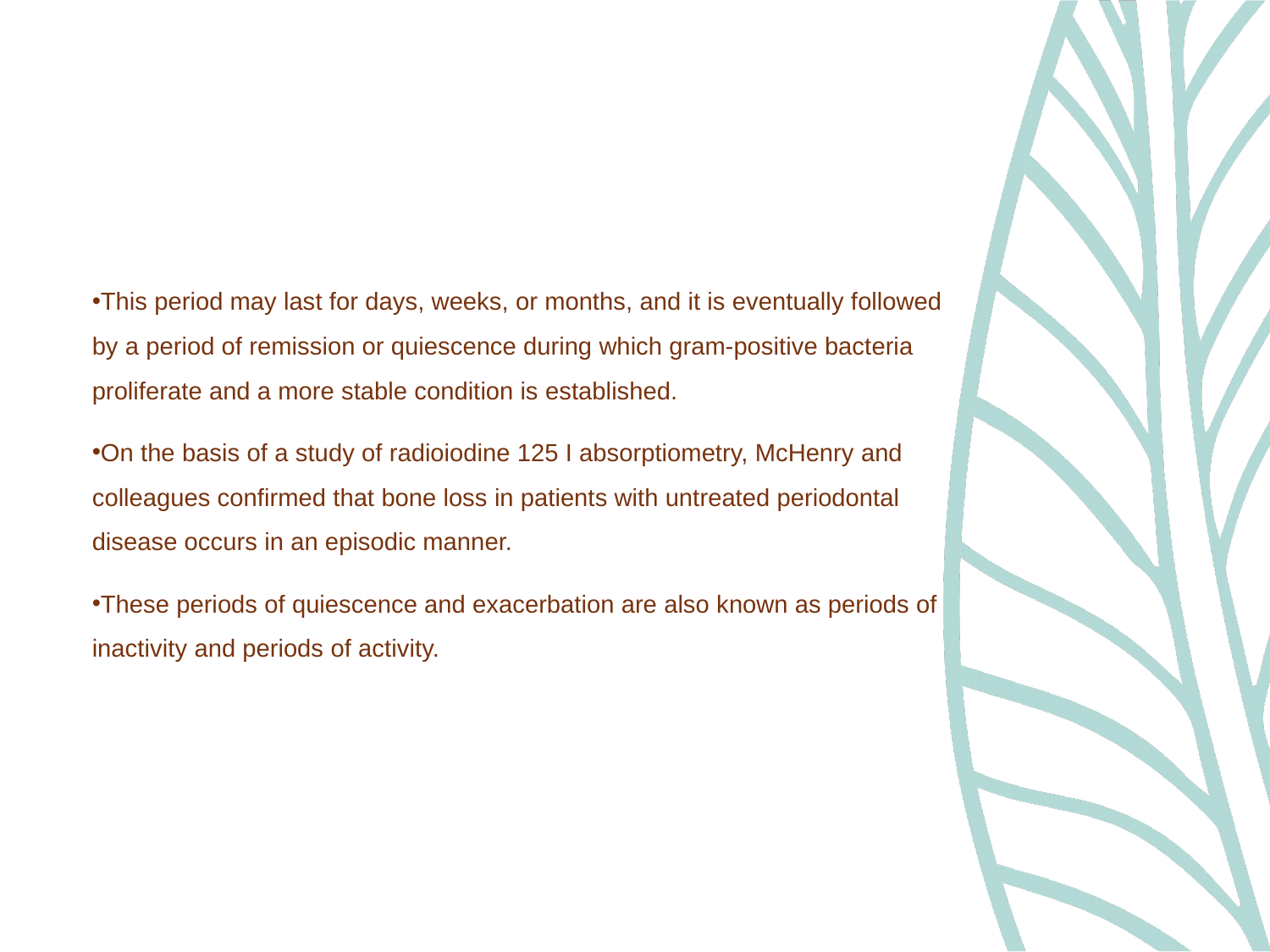

This period may last for days, weeks, or months, and it is eventually followed by a period of remission or quiescence during which gram-positive bacteria proliferate and a more stable condition is established.
On the basis of a study of radioiodine 125 I absorptiometry, McHenry and colleagues confirmed that bone loss in patients with untreated periodontal disease occurs in an episodic manner.
These periods of quiescence and exacerbation are also known as periods of inactivity and periods of activity.